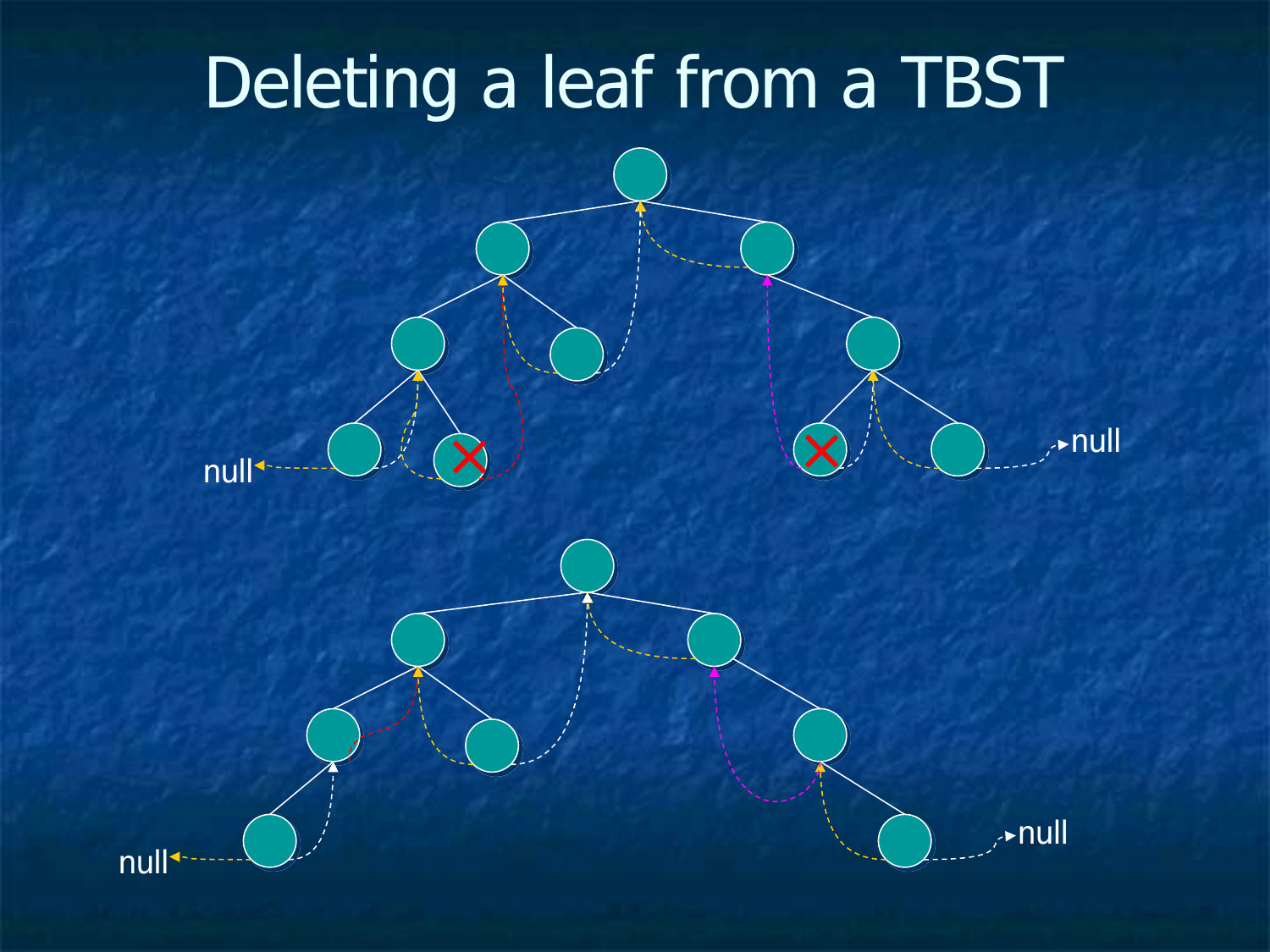

Deleting a leaf from a TBST

×
×
null

null

null

null